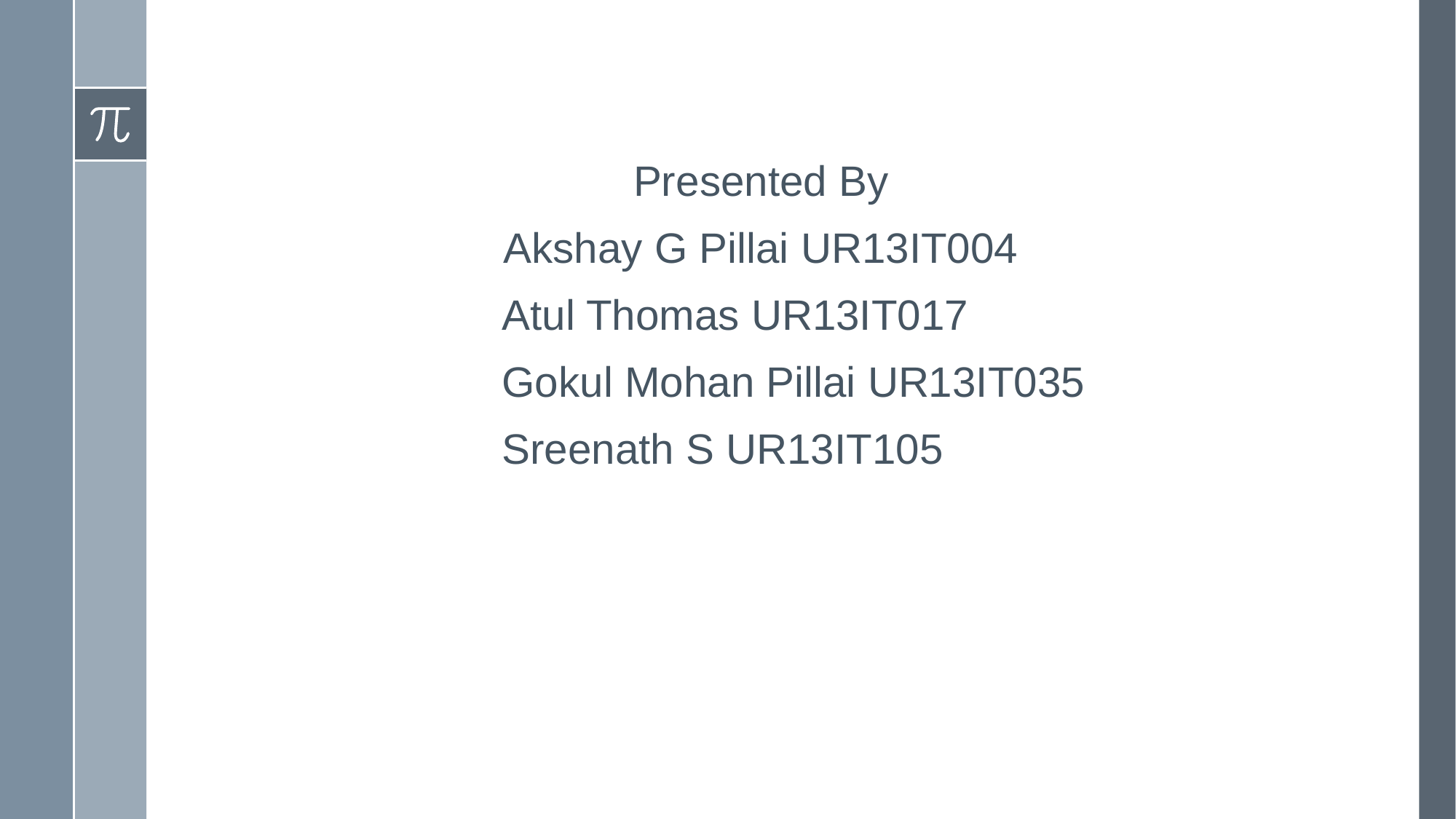

Presented By
Akshay G Pillai UR13IT004
			Atul Thomas UR13IT017
			Gokul Mohan Pillai UR13IT035
			Sreenath S UR13IT105